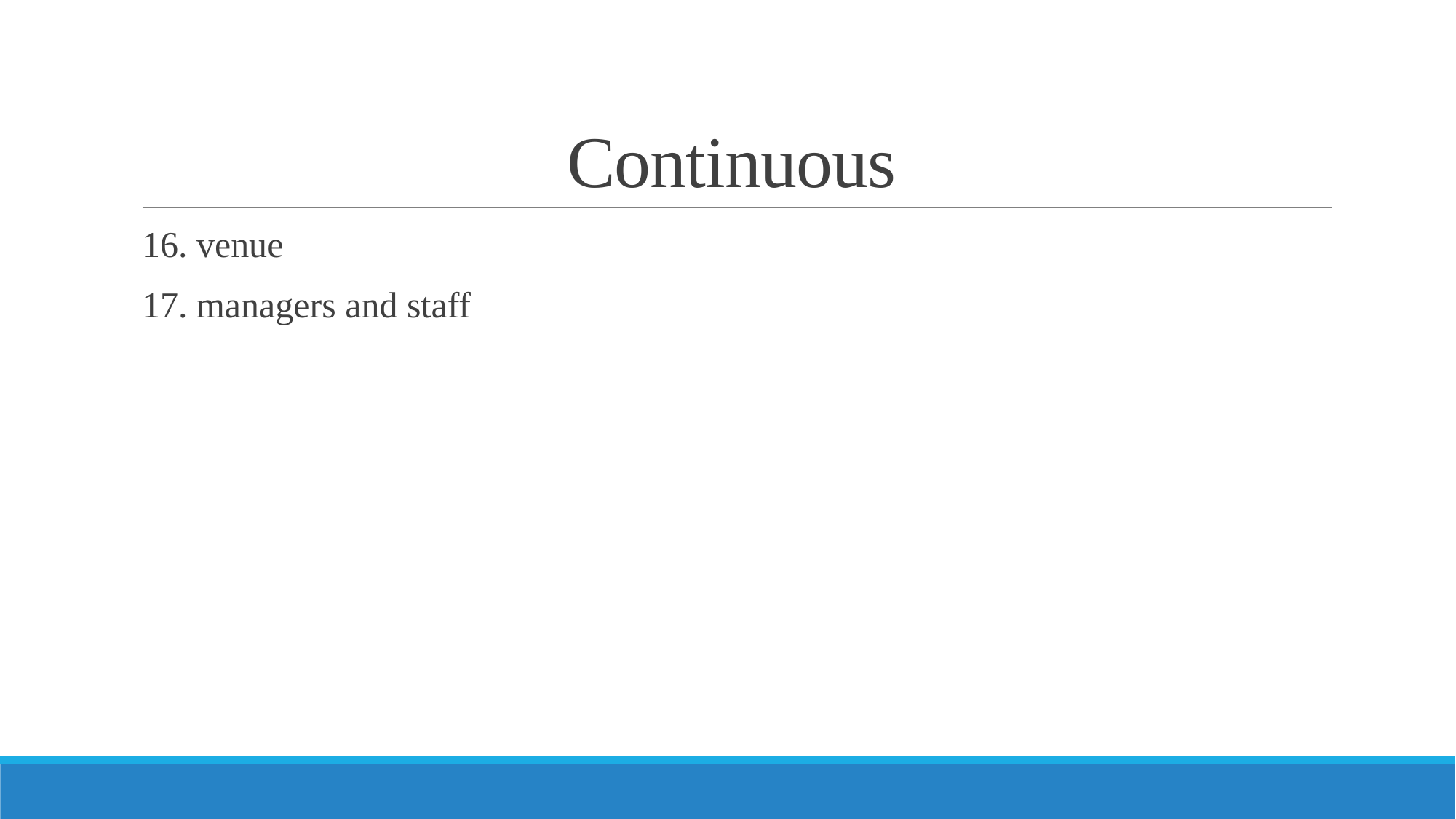

# Continuous
16. venue
17. managers and staff